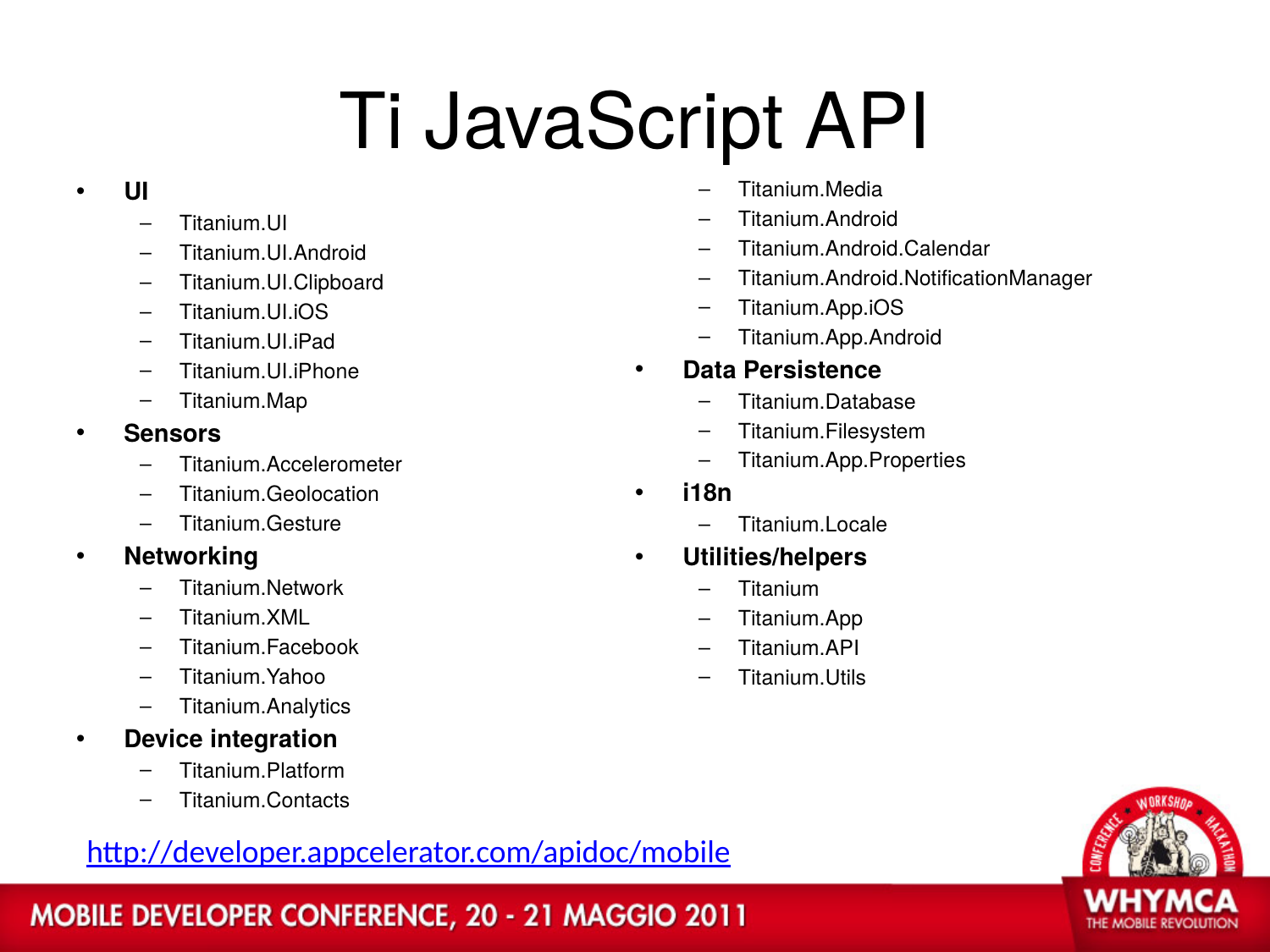

# Ti JavaScript API
UI
Titanium.UI
Titanium.UI.Android
Titanium.UI.Clipboard
Titanium.UI.iOS
Titanium.UI.iPad
Titanium.UI.iPhone
Titanium.Map
Sensors
Titanium.Accelerometer
Titanium.Geolocation
Titanium.Gesture
Networking
Titanium.Network
Titanium.XML
Titanium.Facebook
Titanium.Yahoo
Titanium.Analytics
Device integration
Titanium.Platform
Titanium.Contacts
Titanium.Media
Titanium.Android
Titanium.Android.Calendar
Titanium.Android.NotificationManager
Titanium.App.iOS
Titanium.App.Android
Data Persistence
Titanium.Database
Titanium.Filesystem
Titanium.App.Properties
i18n
Titanium.Locale
Utilities/helpers
Titanium
Titanium.App
Titanium.API
Titanium.Utils
http://developer.appcelerator.com/apidoc/mobile